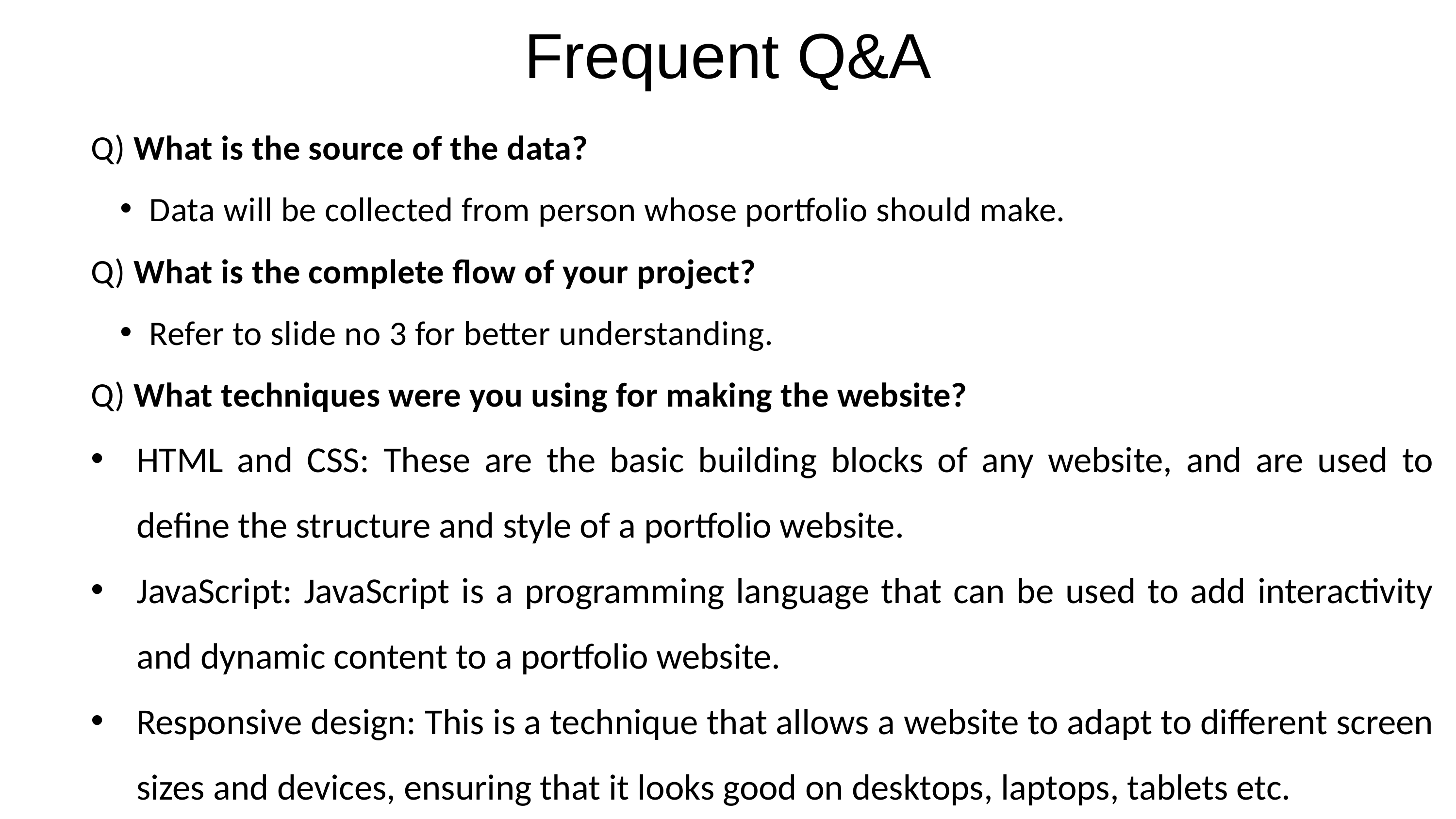

Frequent Q&A
Q) What is the source of the data?
Data will be collected from person whose portfolio should make.
Q) What is the complete flow of your project?
Refer to slide no 3 for better understanding.
Q) What techniques were you using for making the website?
HTML and CSS: These are the basic building blocks of any website, and are used to define the structure and style of a portfolio website.
JavaScript: JavaScript is a programming language that can be used to add interactivity and dynamic content to a portfolio website.
Responsive design: This is a technique that allows a website to adapt to different screen sizes and devices, ensuring that it looks good on desktops, laptops, tablets etc.